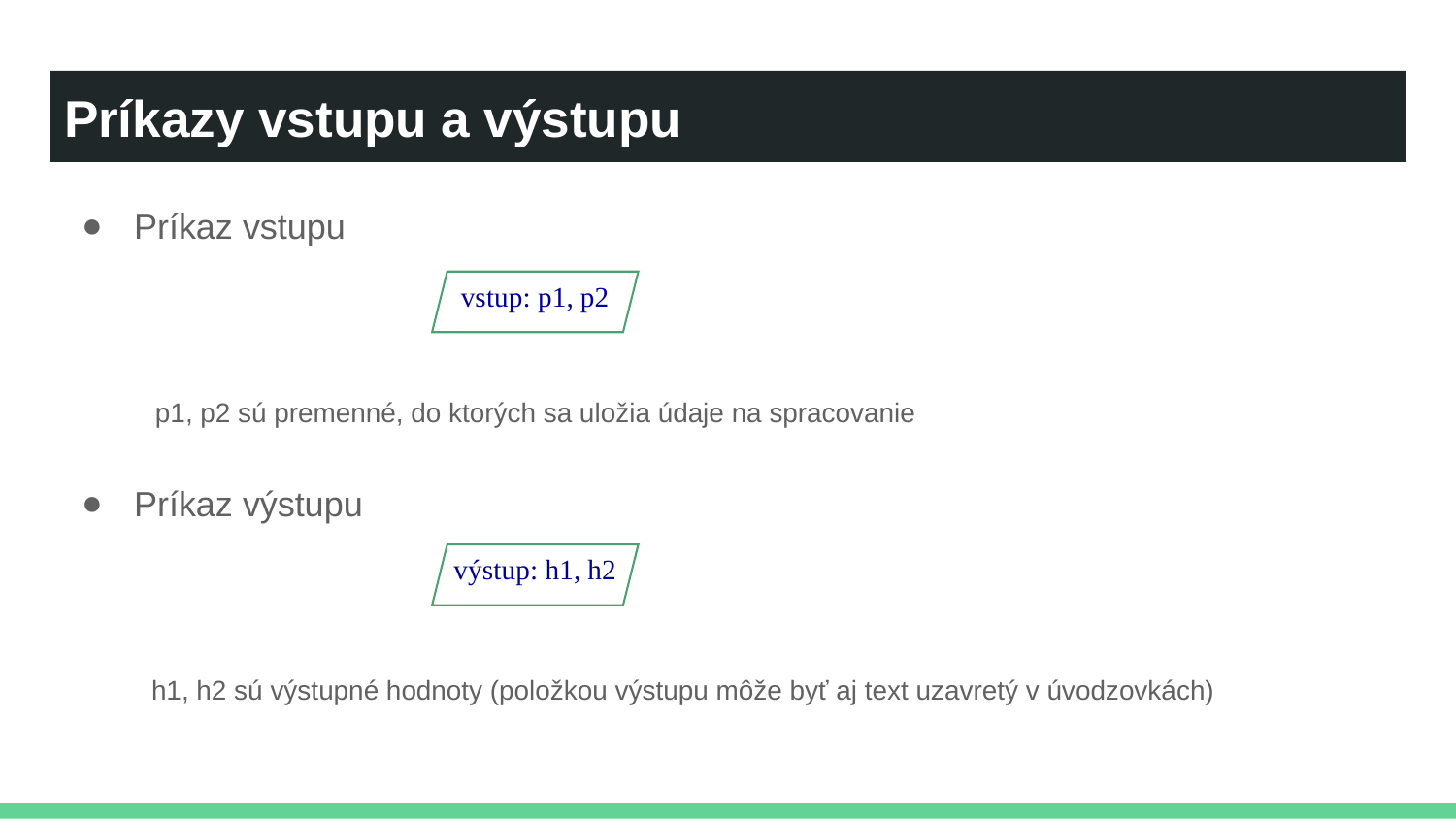

# Príkazy vstupu a výstupu
Príkaz vstupu

	p1, p2 sú premenné, do ktorých sa uložia údaje na spracovanie

Príkaz výstupu

	h1, h2 sú výstupné hodnoty (položkou výstupu môže byť aj text uzavretý v úvodzovkách)

vstup: p1, p2

výstup: h1, h2